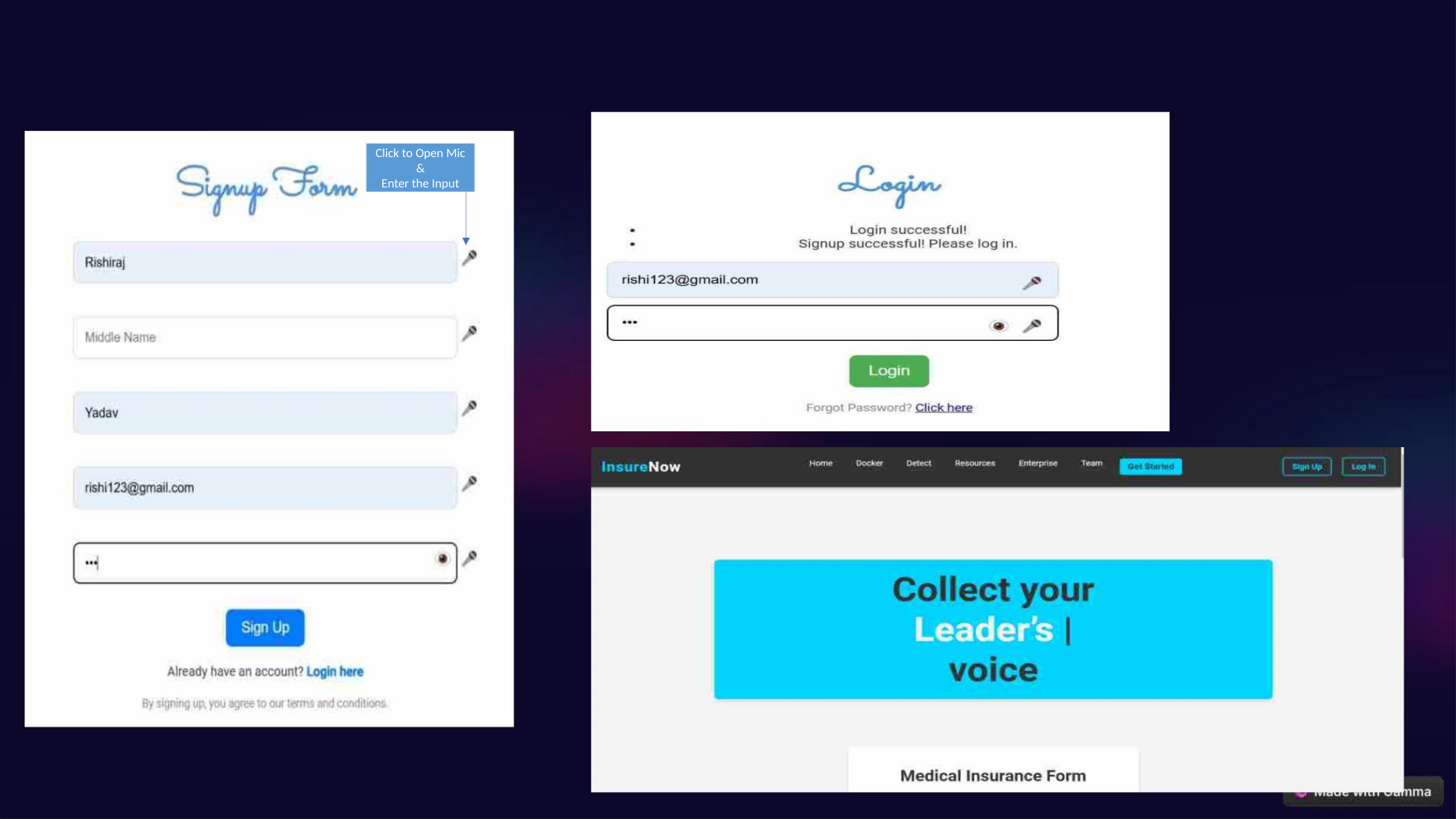

Click to Open Mic
&
Enter the Input